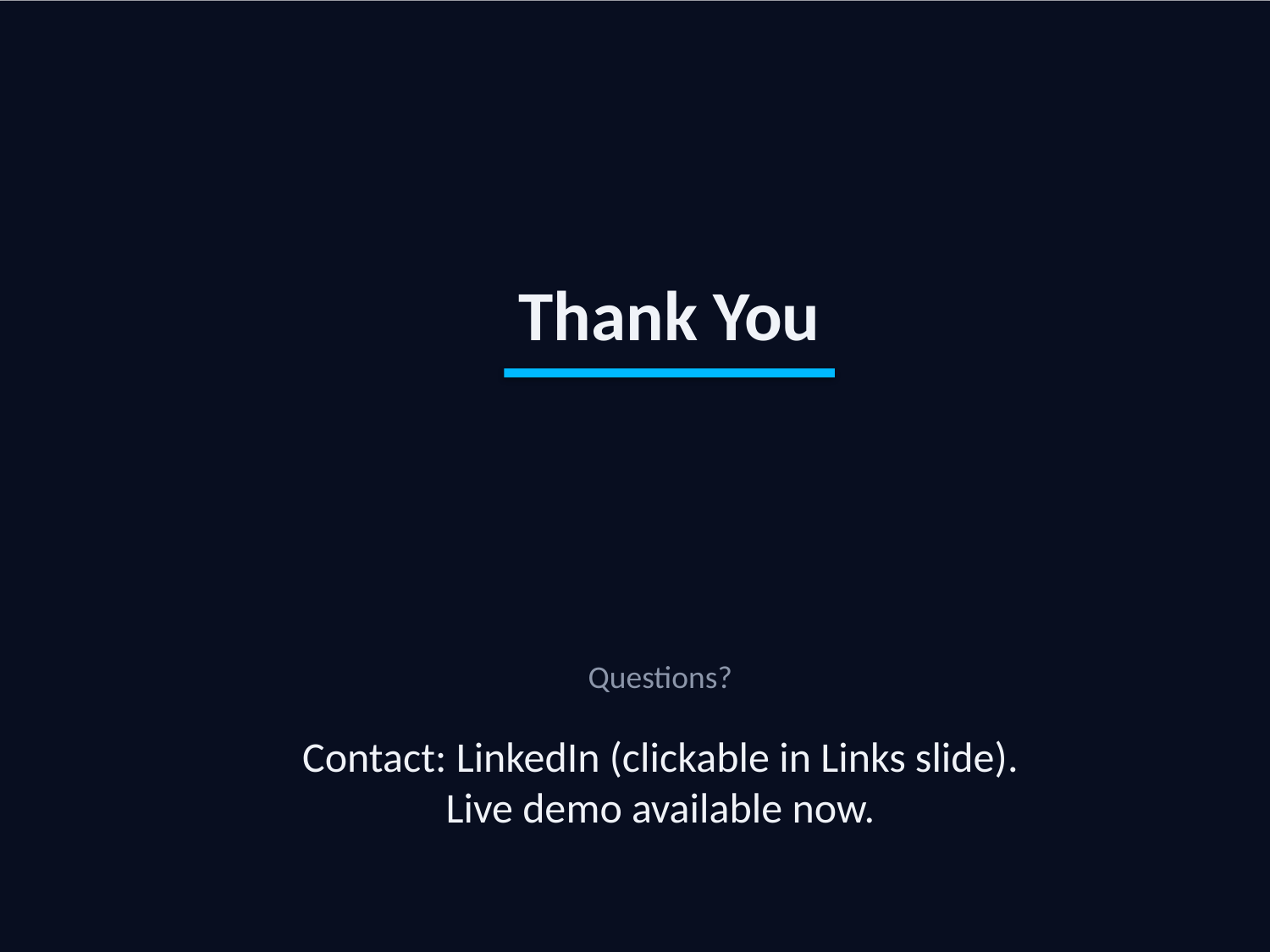

Thank You

Questions?
Contact: LinkedIn (clickable in Links slide).
Live demo available now.